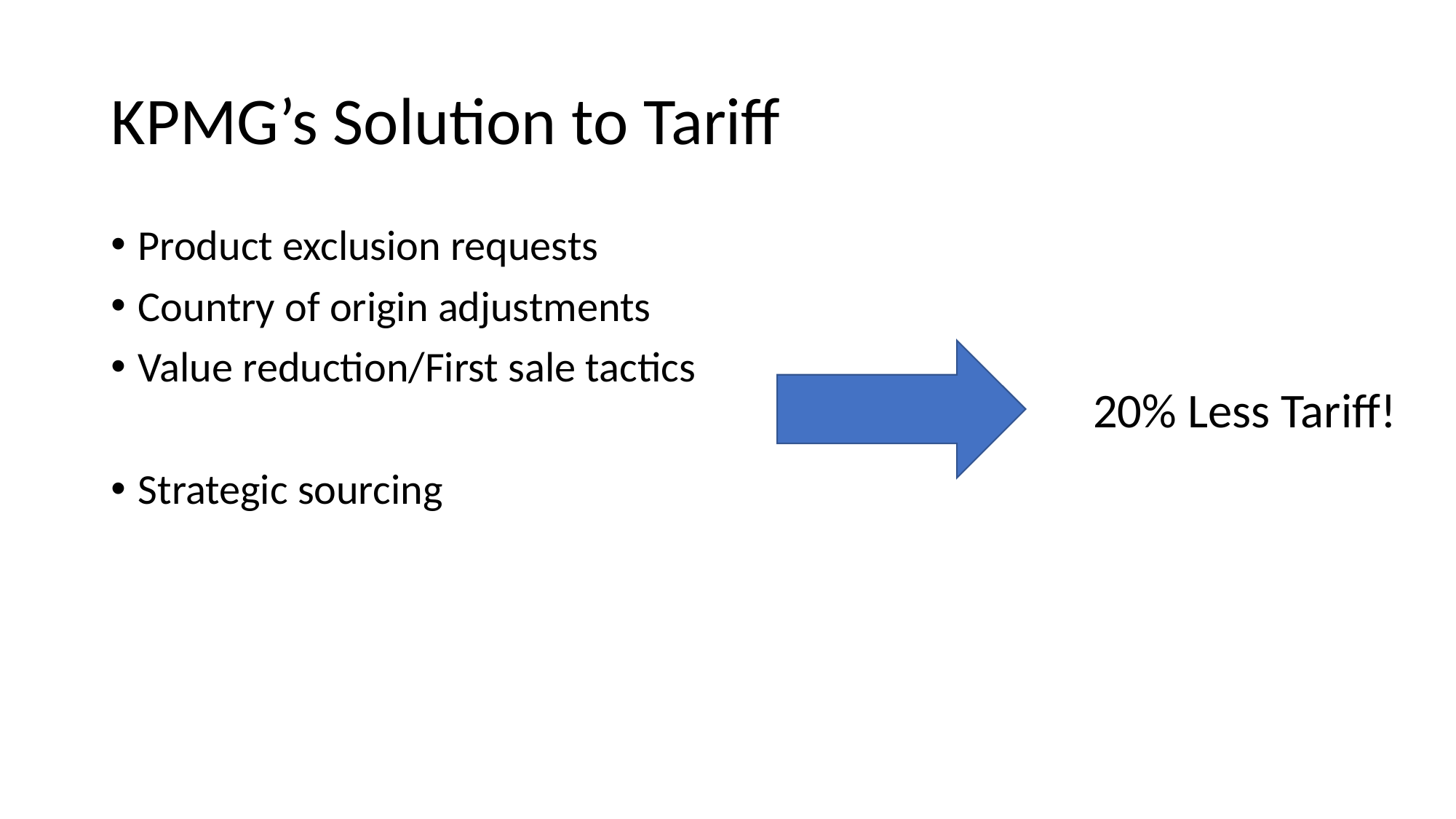

# KPMG’s Solution to Tariff
Product exclusion requests
Country of origin adjustments
Value reduction/First sale tactics

Strategic sourcing

20% Less Tariff!